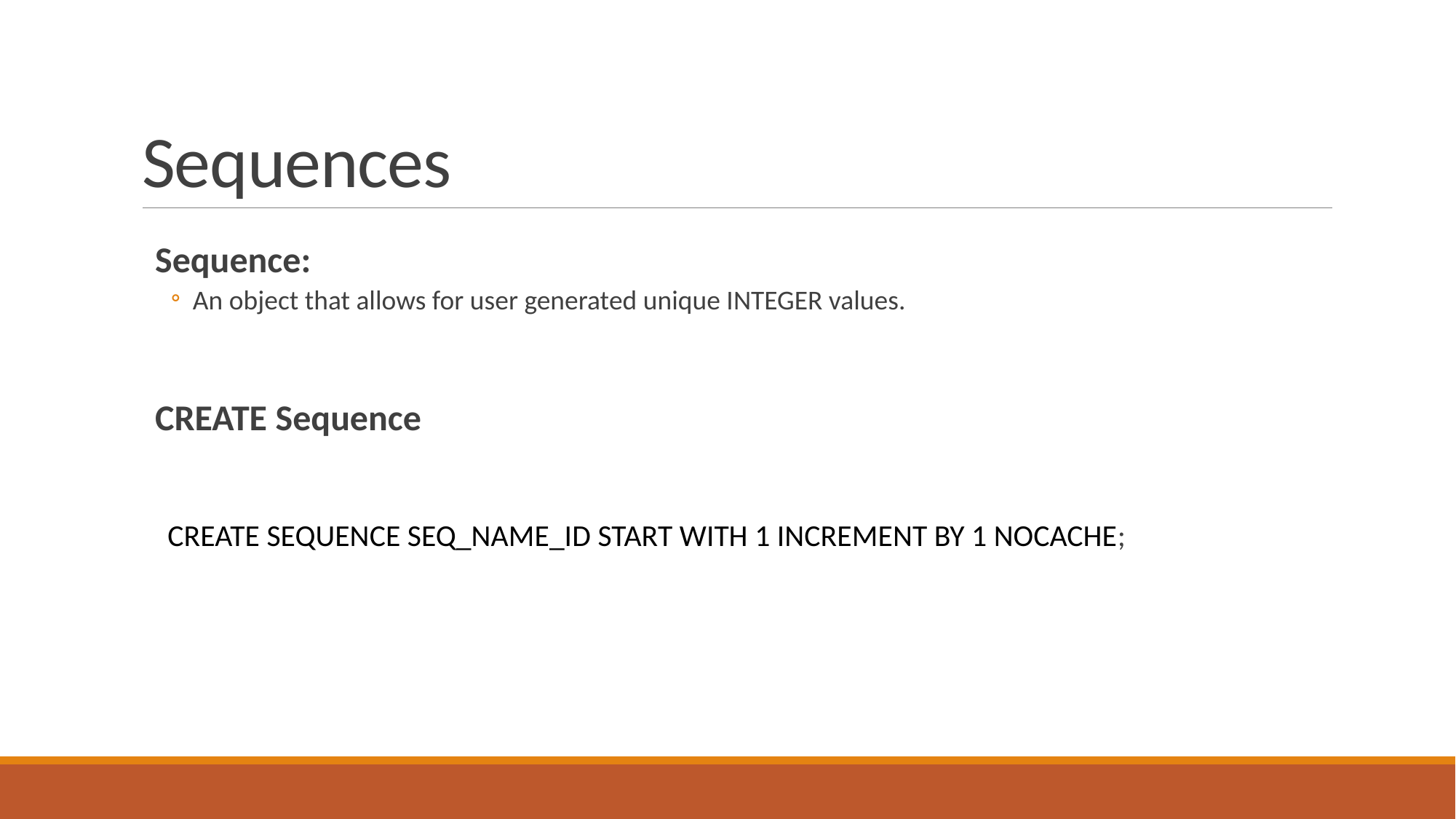

# Sequences
 Sequence:
An object that allows for user generated unique INTEGER values.
 CREATE Sequence

   CREATE SEQUENCE SEQ_NAME_ID START WITH 1 INCREMENT BY 1 NOCACHE;